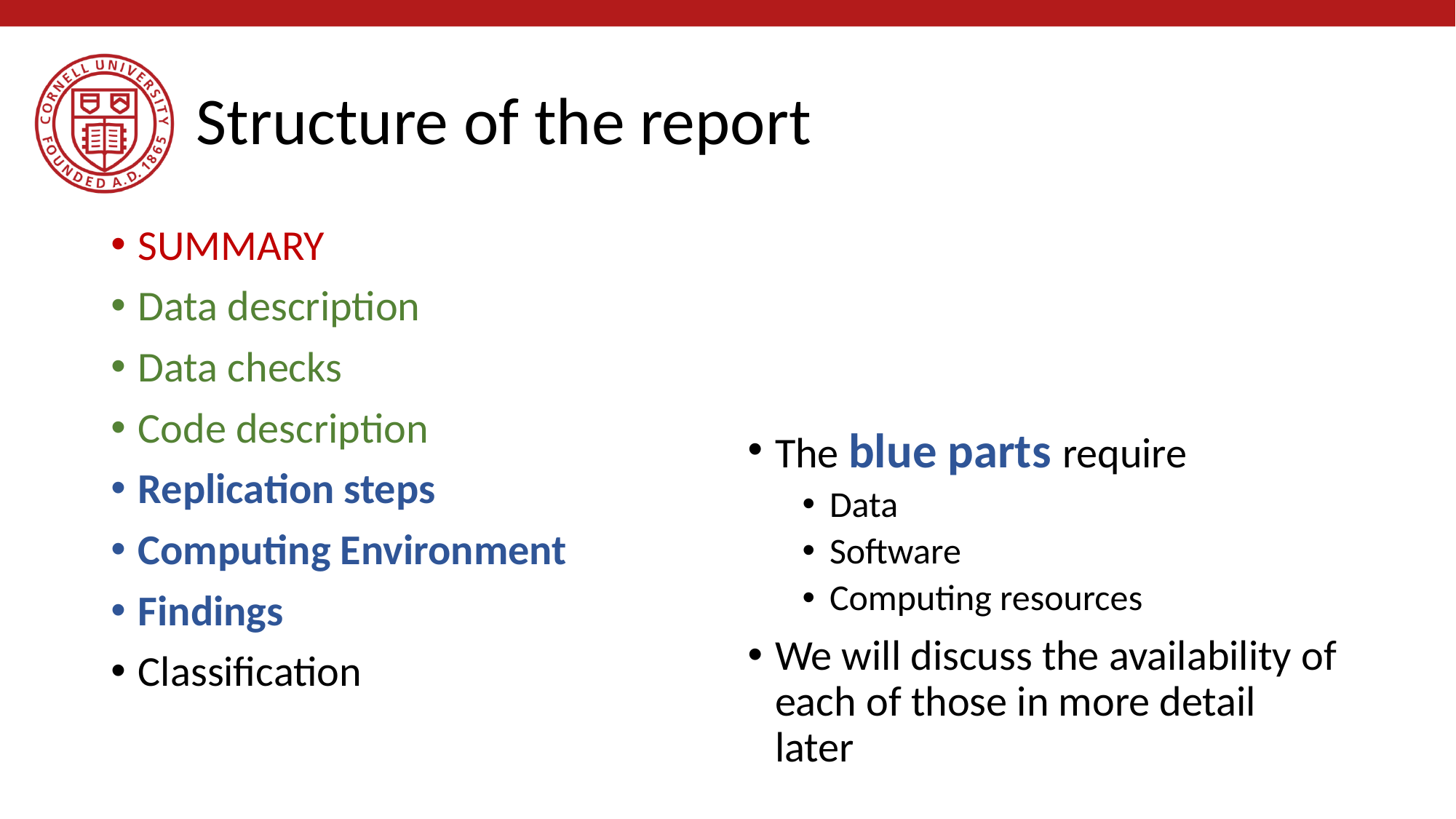

# Structure of the report
SUMMARY
Data description
Data checks
Code description
Replication steps
Computing Environment
Findings
Classification
The blue parts require
Data
Software
Computing resources
We will discuss the availability of each of those in more detail later